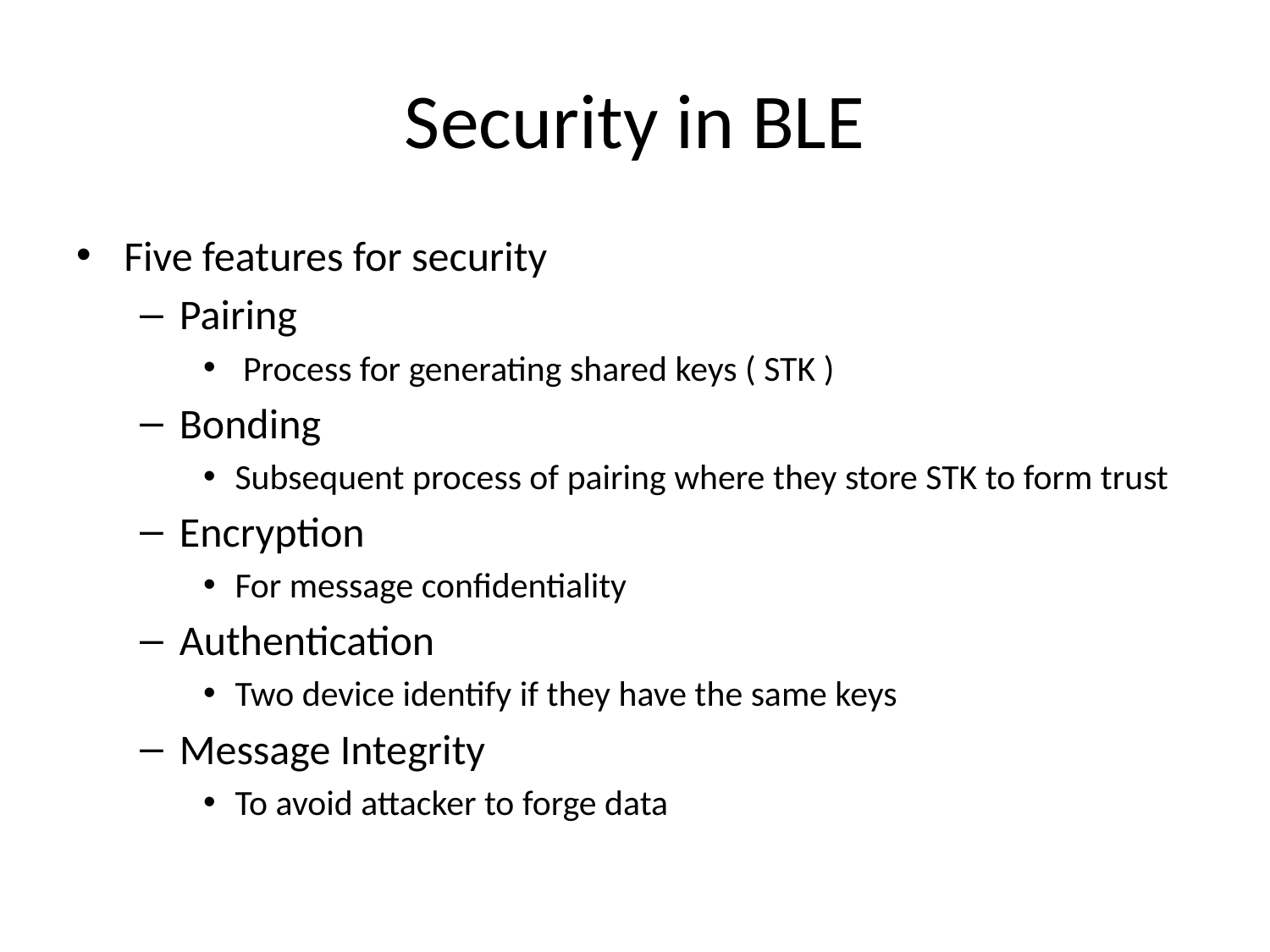

# Security in BLE
Five features for security
Pairing
 Process for generating shared keys ( STK )
Bonding
Subsequent process of pairing where they store STK to form trust
Encryption
For message confidentiality
Authentication
Two device identify if they have the same keys
Message Integrity
To avoid attacker to forge data